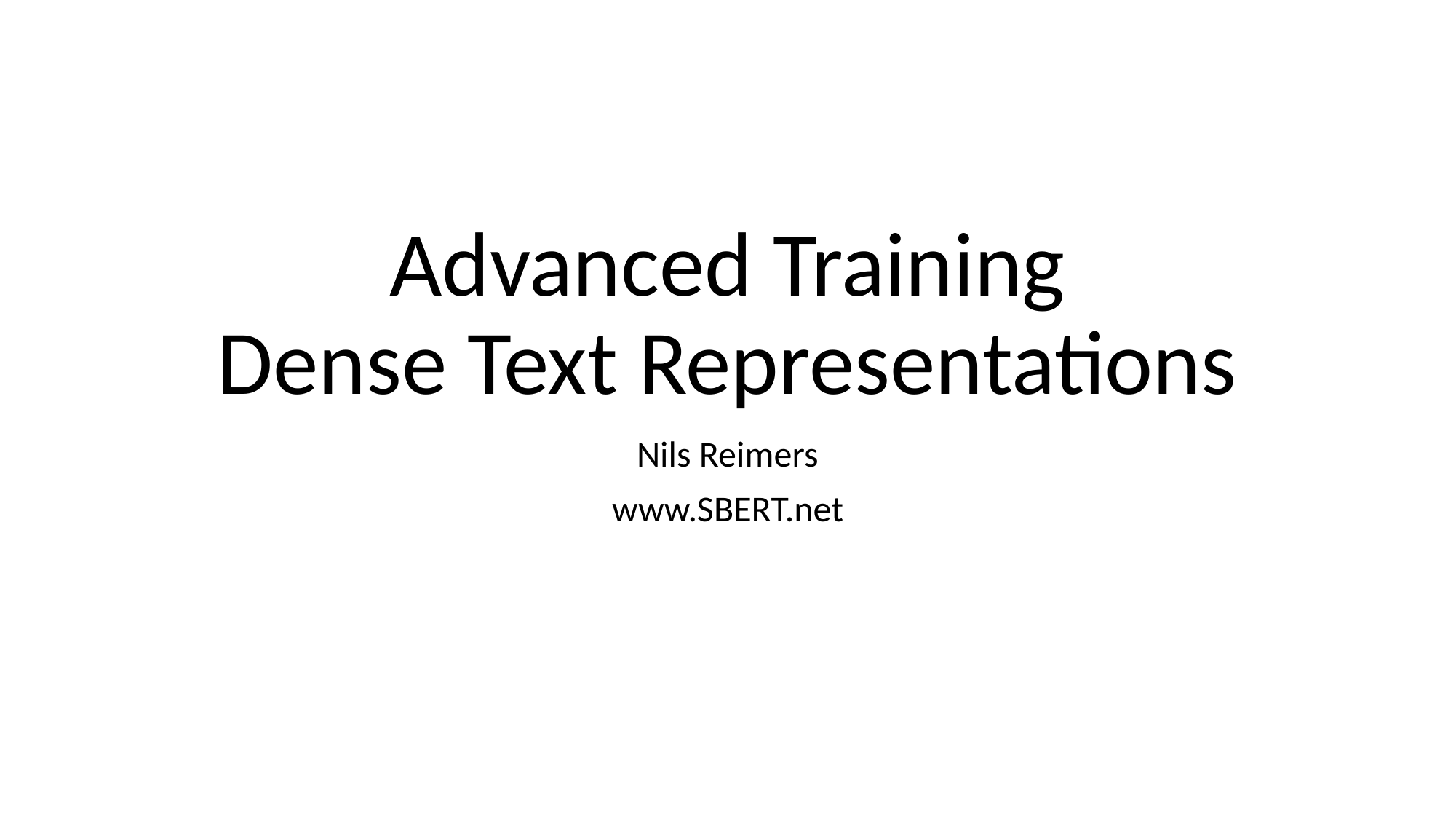

# Advanced Training Dense Text Representations
Nils Reimers
www.SBERT.net